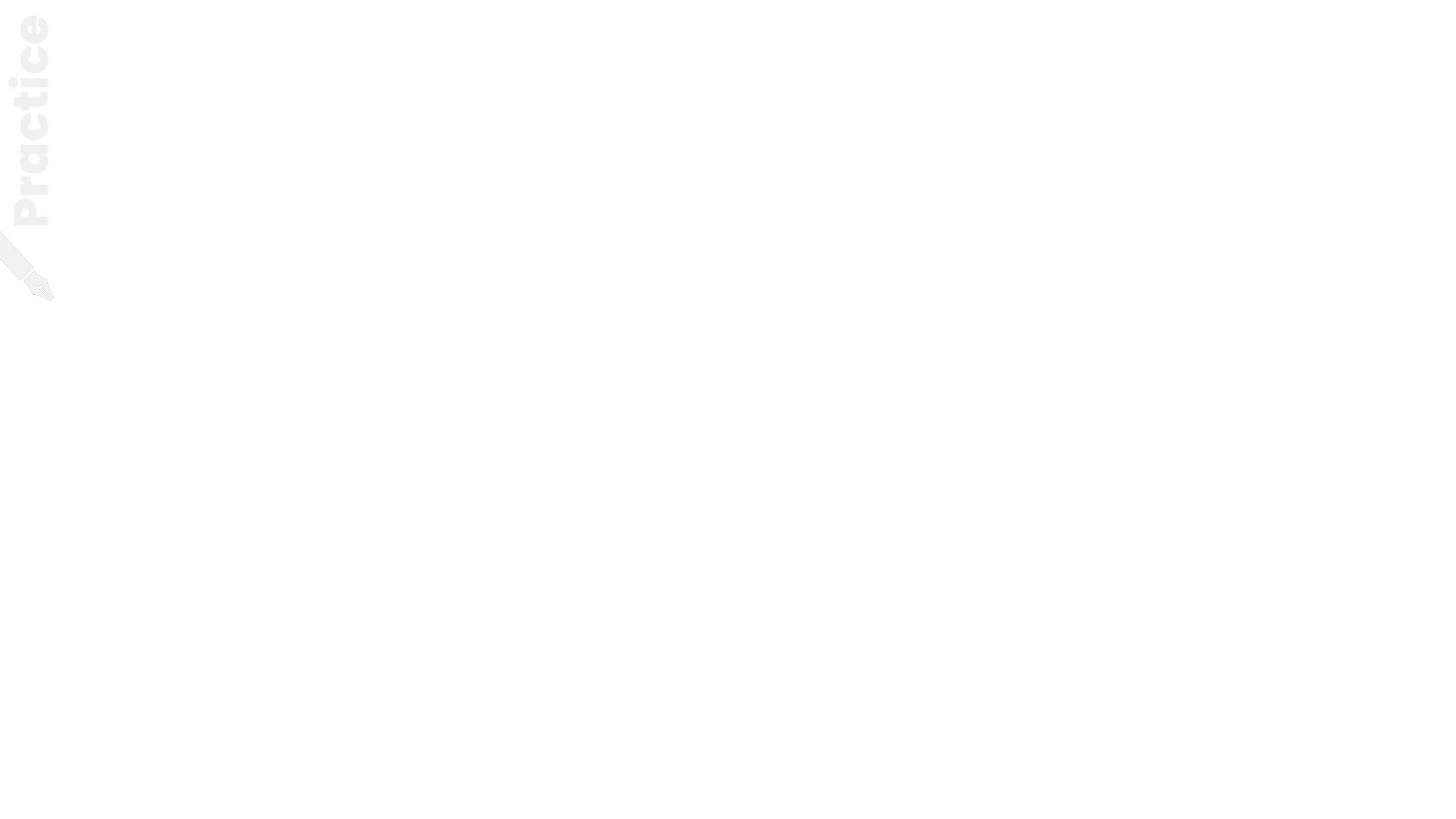

1. Add the chart
2. Make Soap and Bath oil series visually less relevant (grey is a good option)
3. Remove Soap and Bath Oil form the Legend
4. Add data labels
5. Edit 1 label and try the Clone Current Label feature
6. Consider removing the Y axis data labels
#